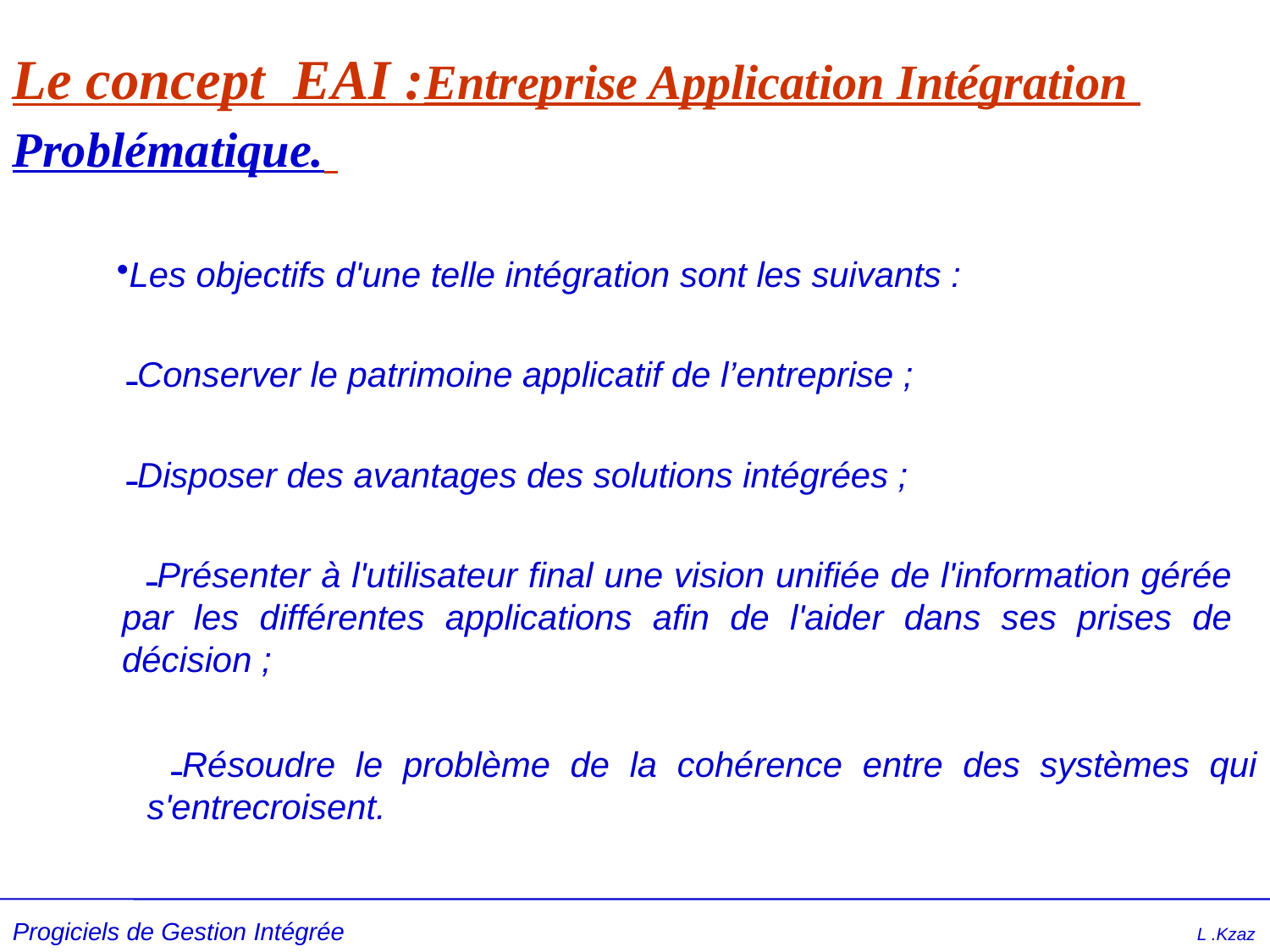

# Le concept  EAI :Entreprise Application Intégration Problématique.
Les objectifs d'une telle intégration sont les suivants :
Conserver le patrimoine applicatif de l’entreprise ;
Disposer des avantages des solutions intégrées ;
Présenter à l'utilisateur final une vision unifiée de l'information gérée par les différentes applications afin de l'aider dans ses prises de décision ;
Résoudre le problème de la cohérence entre des systèmes qui s'entrecroisent.

Progiciels de Gestion Intégrée                                                                                                                          L .Kzaz